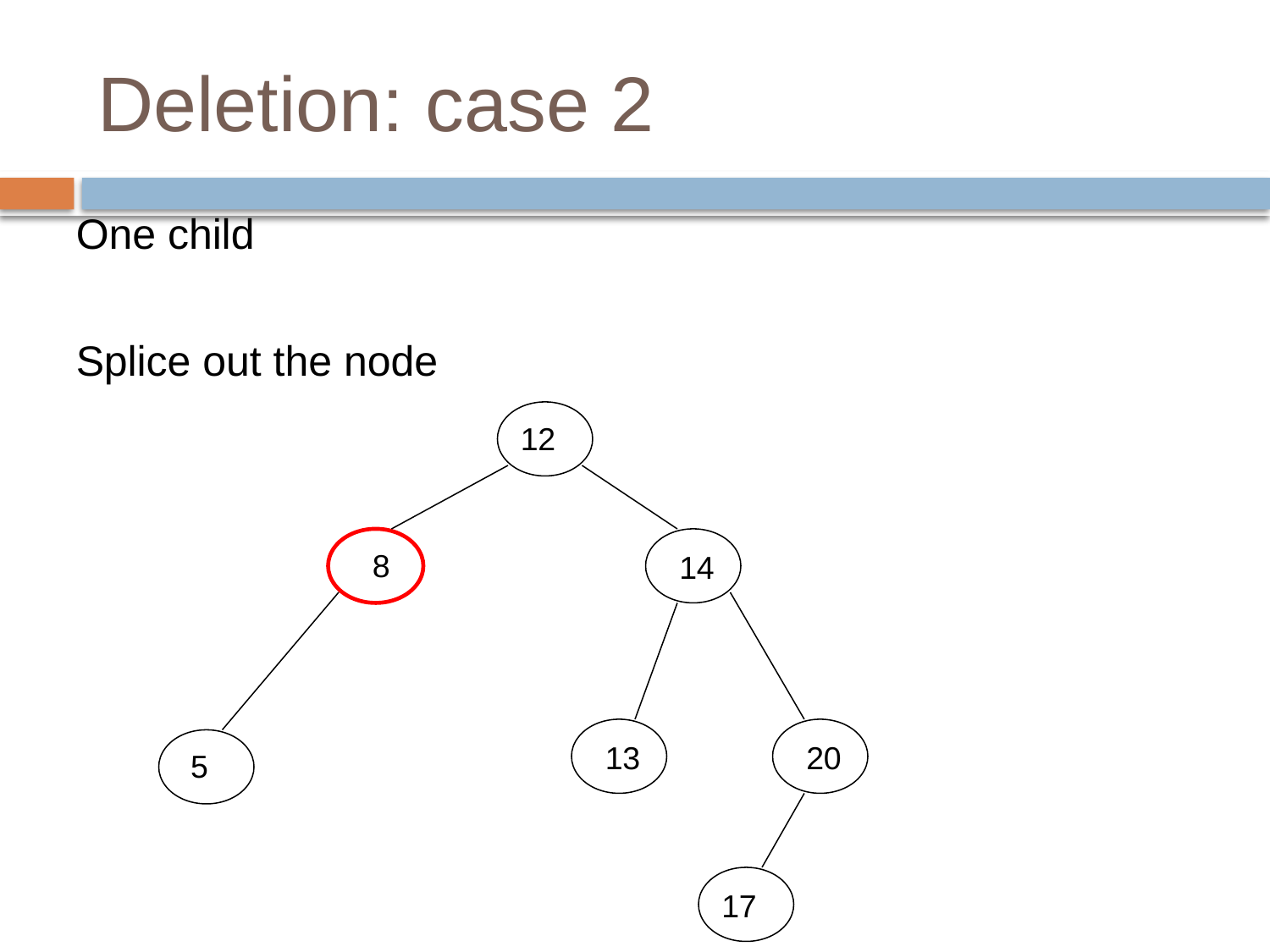

# Deletion: case 2
One child

Splice out the node

12

8

14

13
20
 5

17